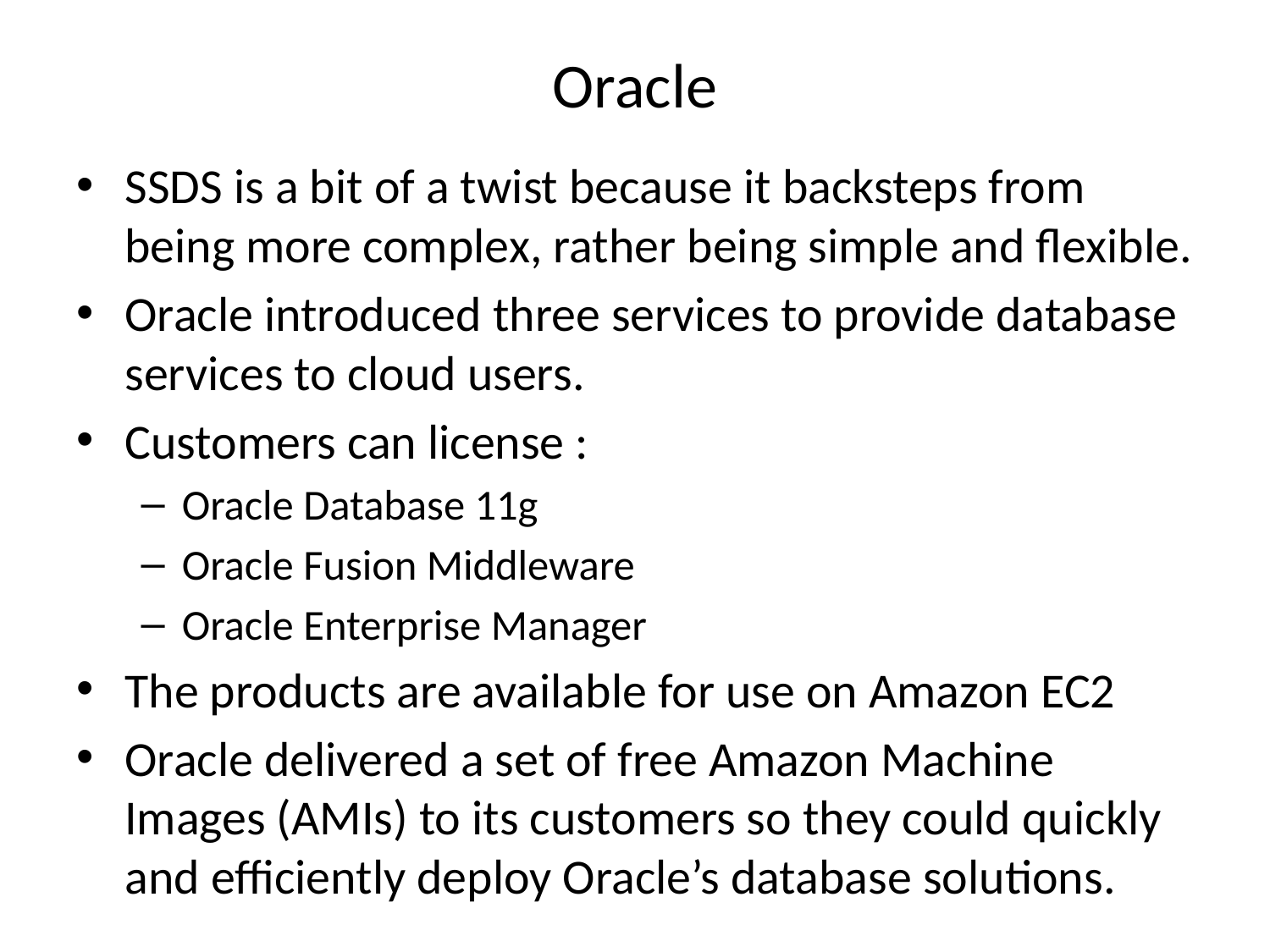

# Oracle
SSDS is a bit of a twist because it backsteps from being more complex, rather being simple and flexible.
Oracle introduced three services to provide database services to cloud users.
Customers can license :
Oracle Database 11g
Oracle Fusion Middleware
Oracle Enterprise Manager
The products are available for use on Amazon EC2
Oracle delivered a set of free Amazon Machine Images (AMIs) to its customers so they could quickly and efficiently deploy Oracle’s database solutions.